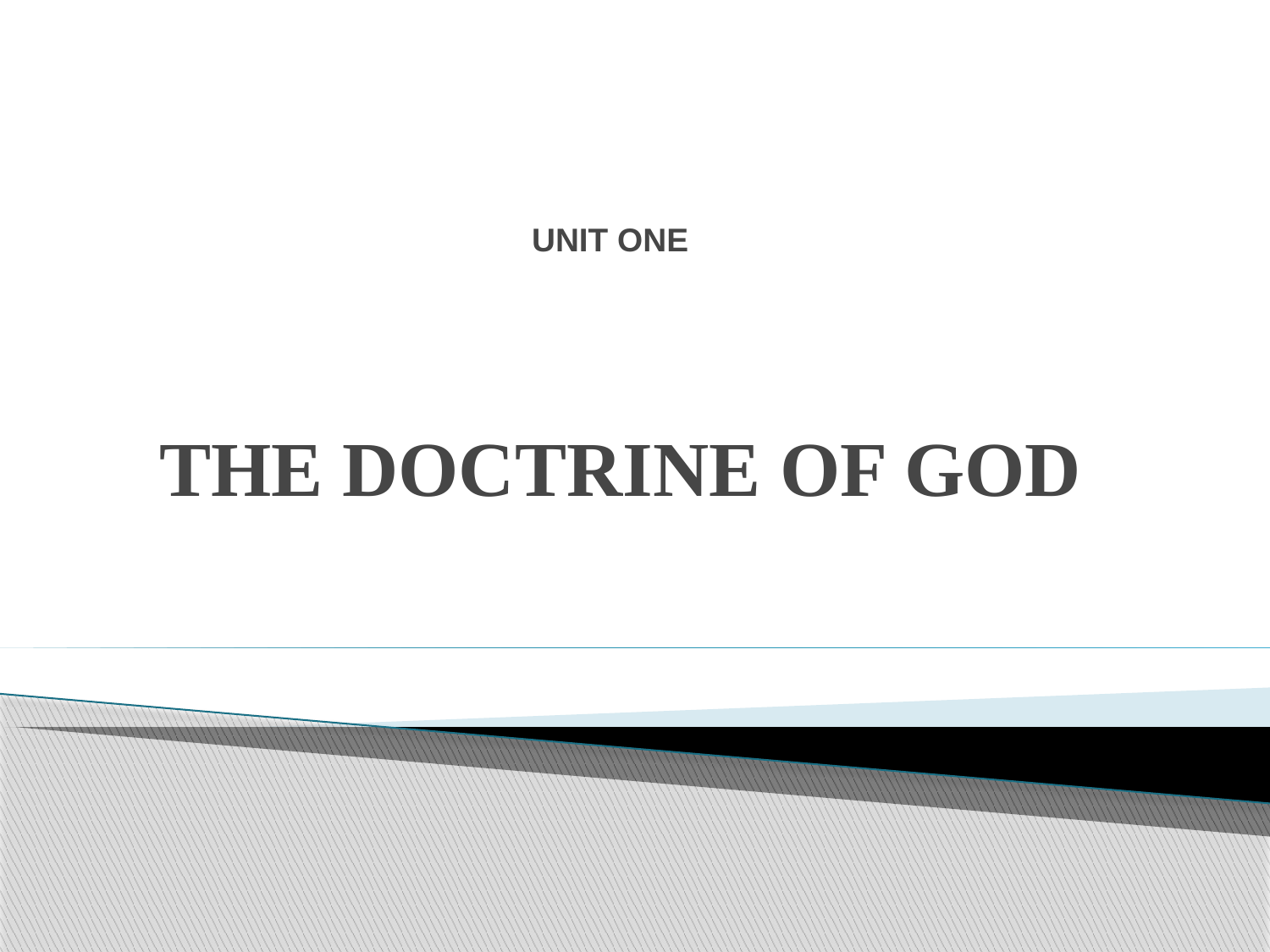

# UNIT ONE
THE DOCTRINE OF GOD